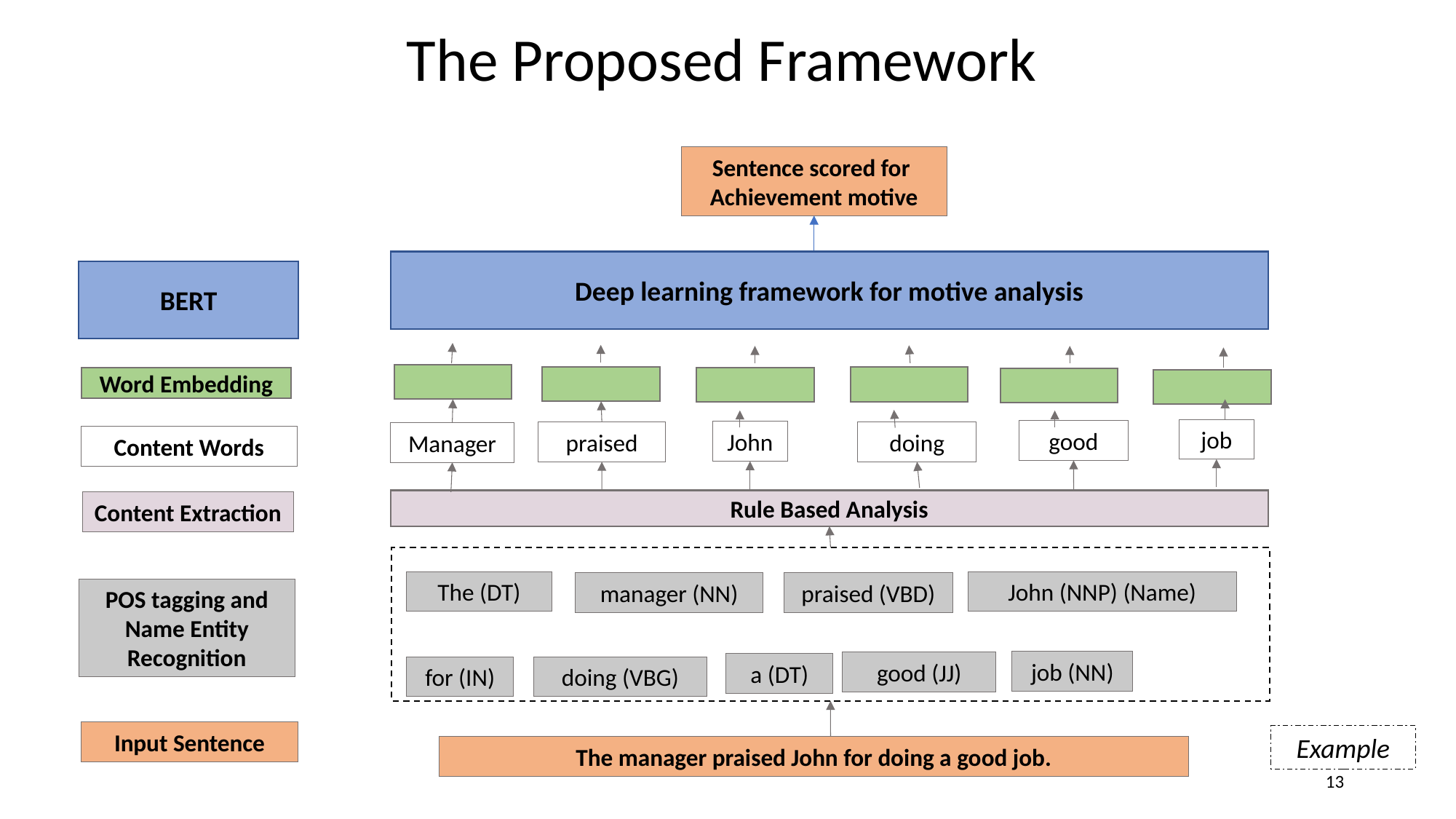

# The Proposed Framework
Sentence scored for
Achievement motive
Deep learning framework for motive analysis
BERT

Word Embedding

job
good
John
praised
doing
Manager
Content Words
Rule Based Analysis
Content Extraction

The (DT)
John (NNP) (Name)
manager (NN)
praised (VBD)
job (NN)
good (JJ)
a (DT)
for (IN)
doing (VBG)
POS tagging and Name Entity Recognition
Input Sentence
Example
The manager praised John for doing a good job.
13